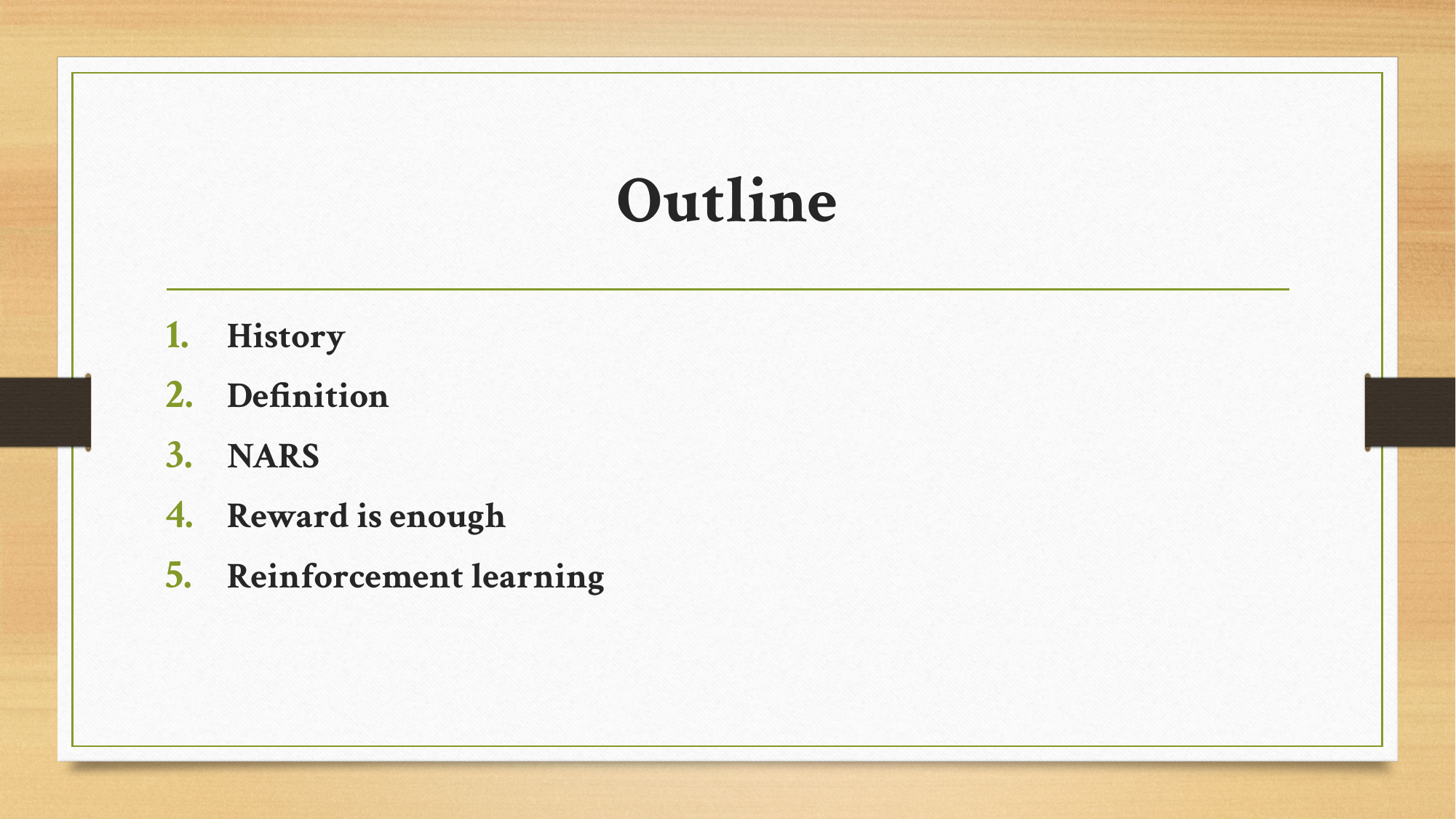

# Outline
History
Definition
NARS
Reward is enough
Reinforcement learning